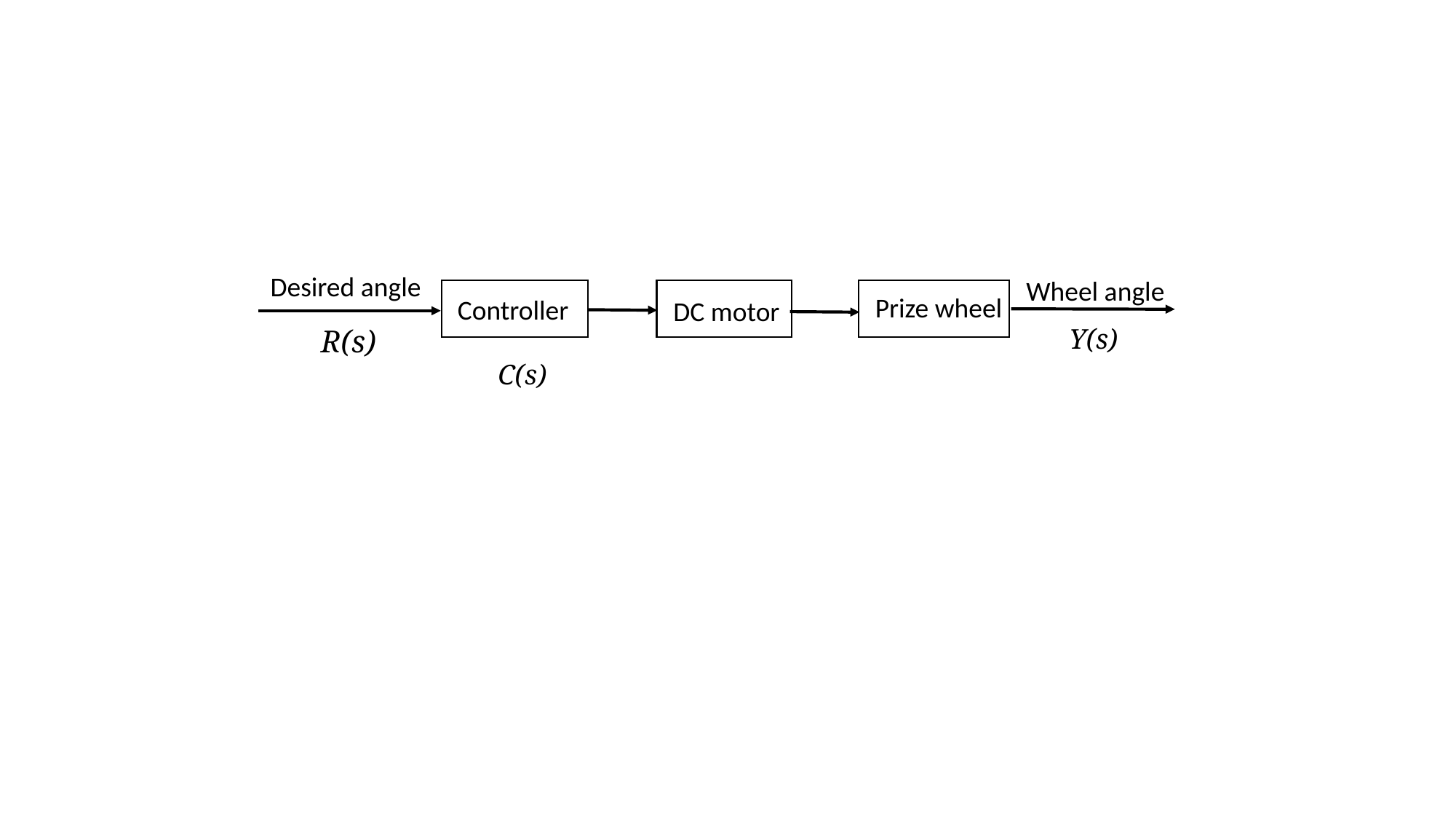

Desired angle
Wheel angle

Y(s)
R(s)
C(s)

Prize wheel
Controller
DC motor